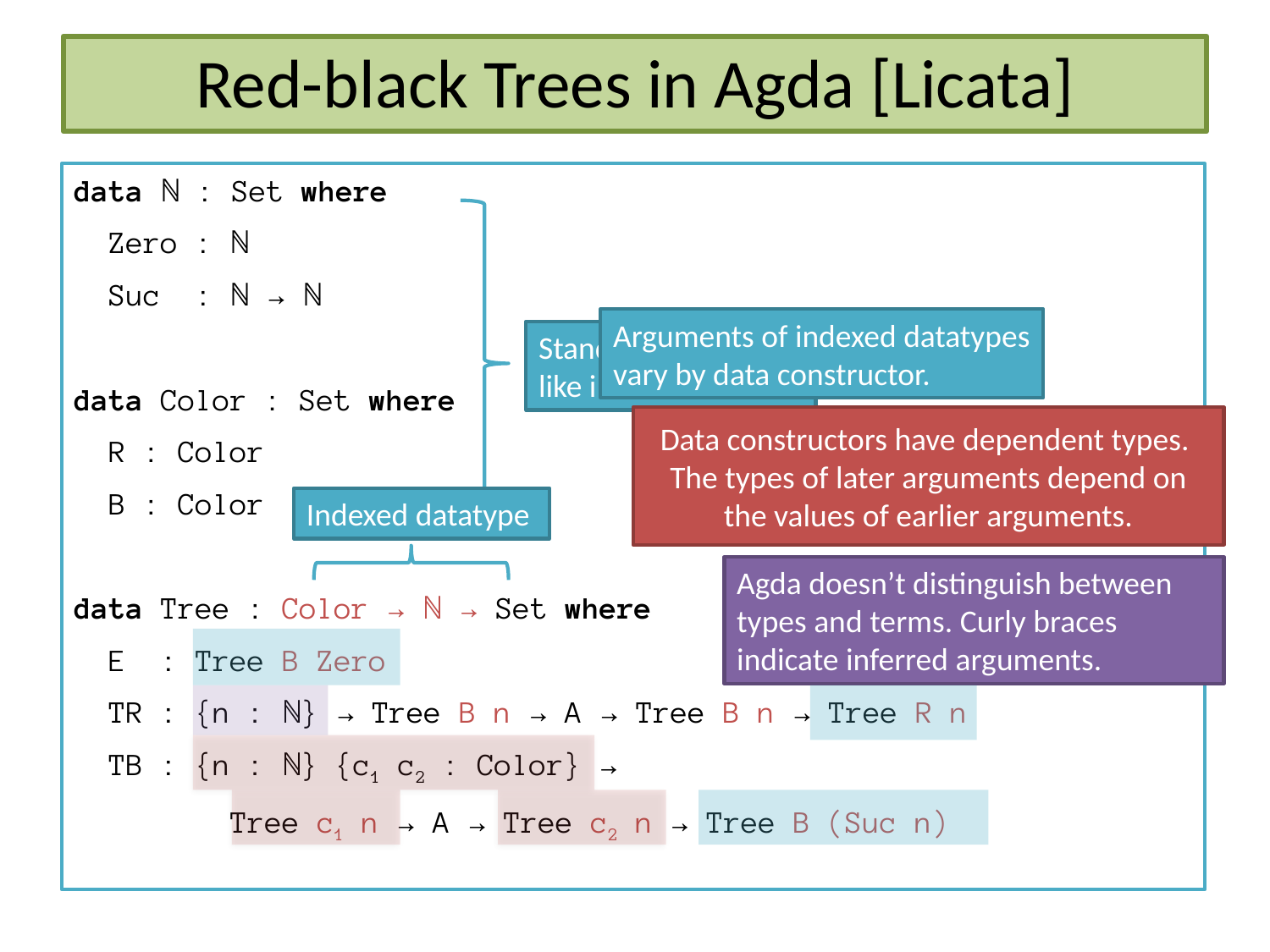

# Red-black Trees in Agda [Licata]
data ℕ : Set where
  Zero : ℕ
  Suc  : ℕ → ℕ

data Color : Set where
  R : Color
  B : Color

data Tree : Color → ℕ → Set where
  E  : Tree B Zero
  TR : {n : ℕ} → Tree B n → A → Tree B n → Tree R n
  TB : {n : ℕ} {c1 c2 : Color} →
         Tree c1 n → A → Tree c2 n → Tree B (Suc n)

Standard datatypes,
like in Haskell
Arguments of indexed datatypes
vary by data constructor.
Data constructors have dependent types.
The types of later arguments depend on
the values of earlier arguments.

Indexed datatype

Agda doesn’t distinguish between types and terms. Curly braces indicate inferred arguments.